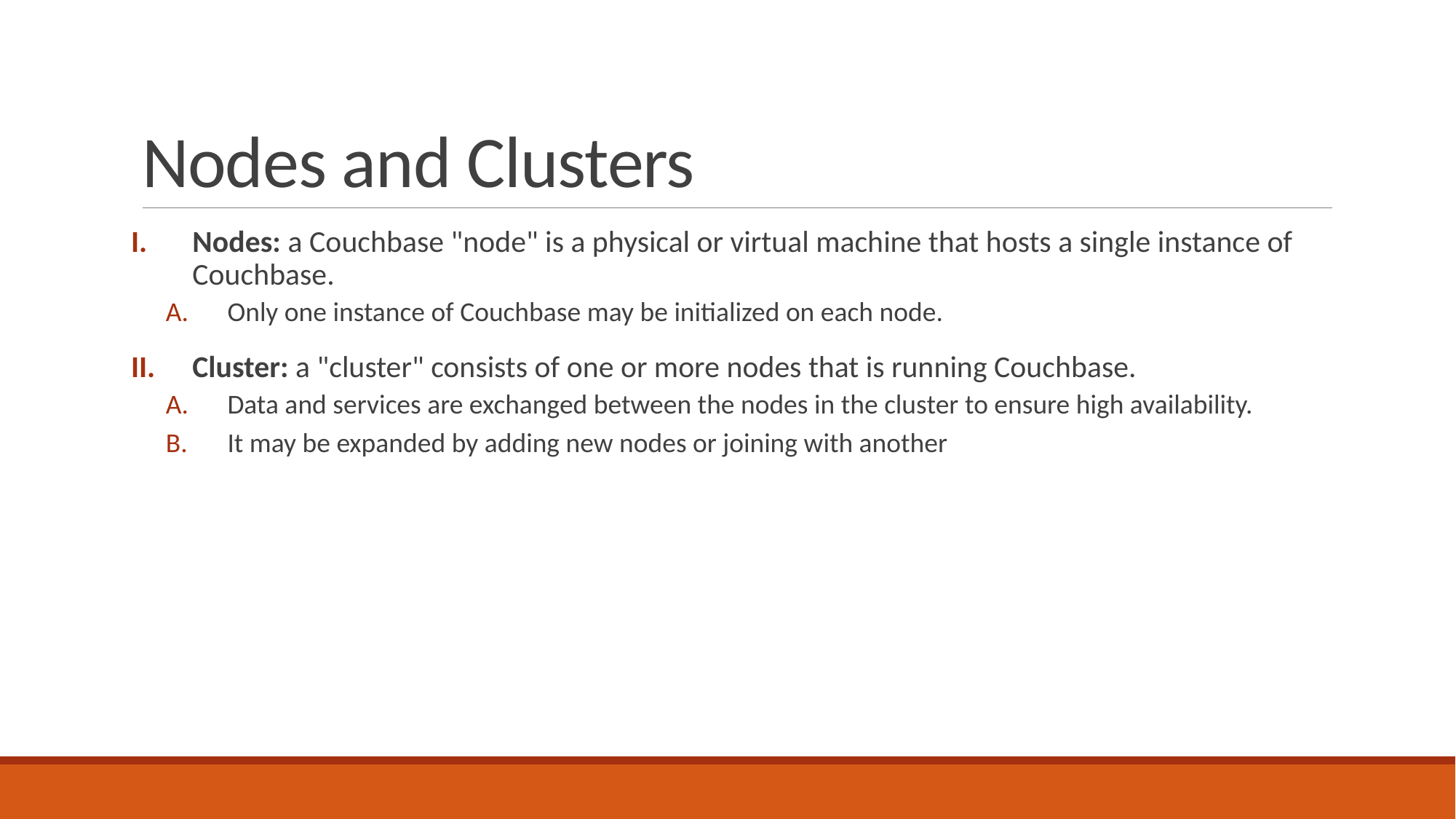

# Nodes and Clusters
Nodes: a Couchbase "node" is a physical or virtual machine that hosts a single instance of Couchbase.
Only one instance of Couchbase may be initialized on each node.
Cluster: a "cluster" consists of one or more nodes that is running Couchbase.
Data and services are exchanged between the nodes in the cluster to ensure high availability.
It may be expanded by adding new nodes or joining with another